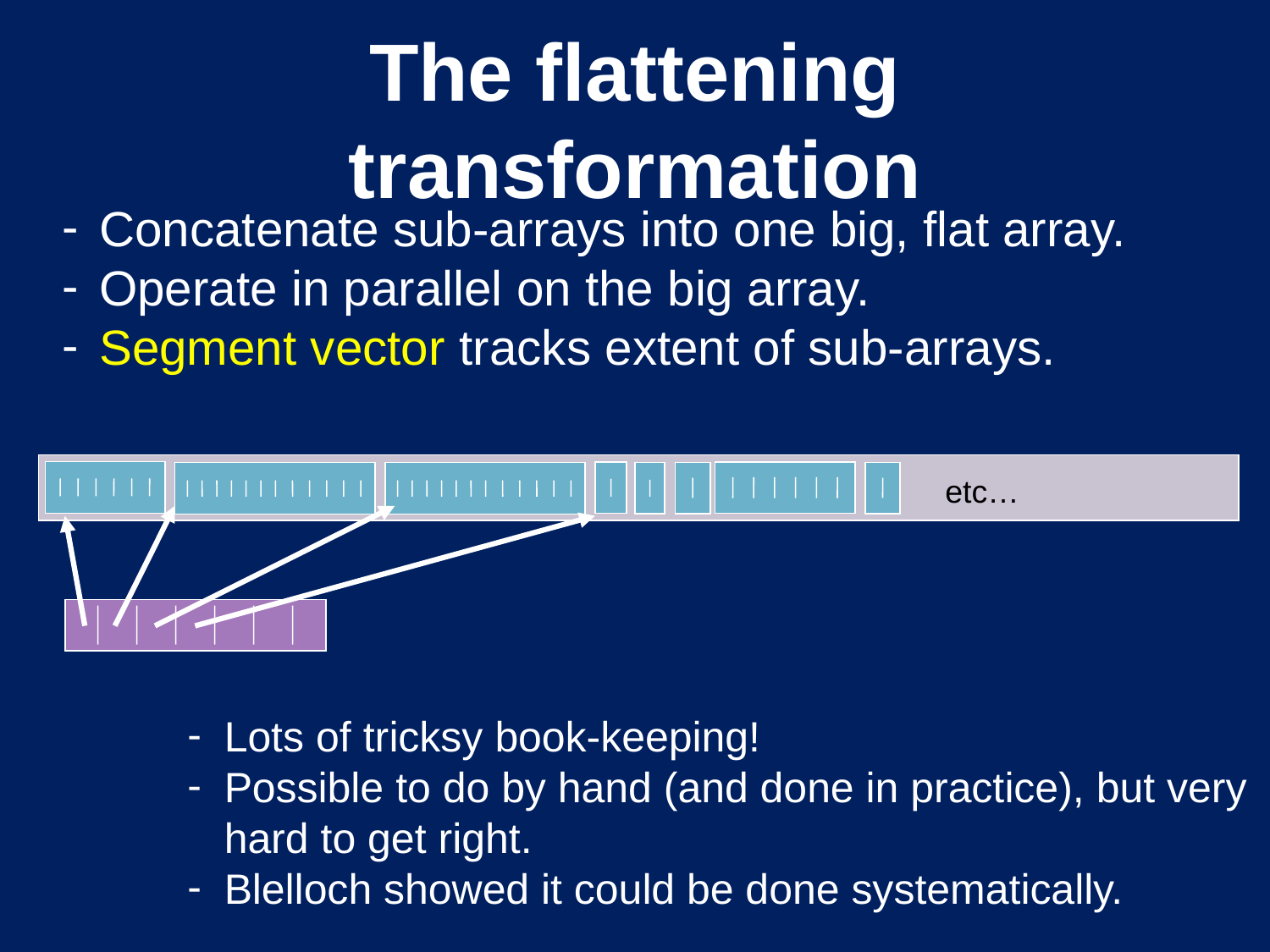

The flattening transformation
Concatenate sub-arrays into one big, flat array.
Operate in parallel on the big array.
Segment vector tracks extent of sub-arrays.

etc…

Lots of tricksy book-keeping!
Possible to do by hand (and done in practice), but very hard to get right.
Blelloch showed it could be done systematically.